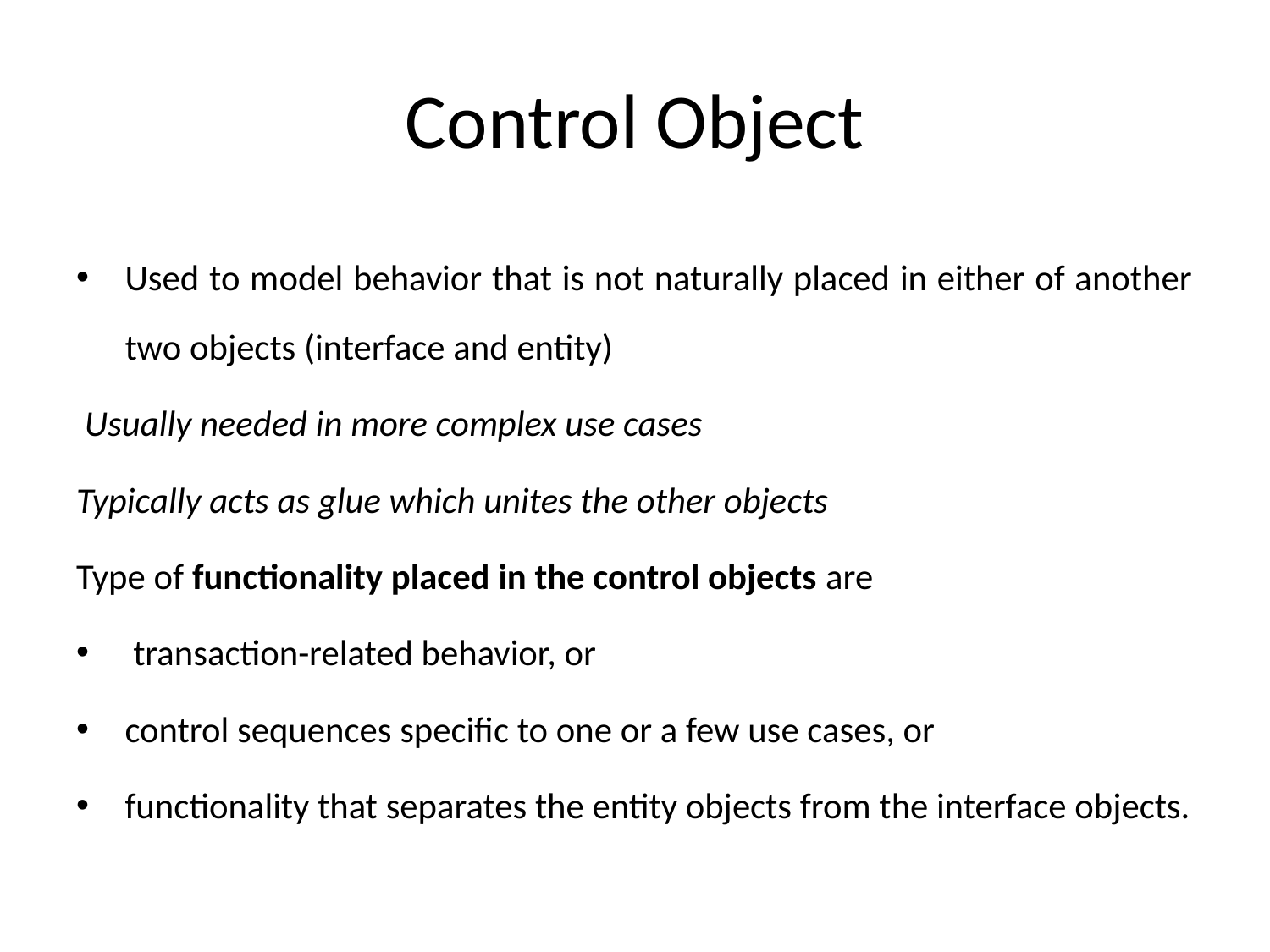

# Control Object
Used to model behavior that is not naturally placed in either of another two objects (interface and entity)
 Usually needed in more complex use cases
Typically acts as glue which unites the other objects
Type of functionality placed in the control objects are
 transaction-related behavior, or
control sequences specific to one or a few use cases, or
functionality that separates the entity objects from the interface objects.